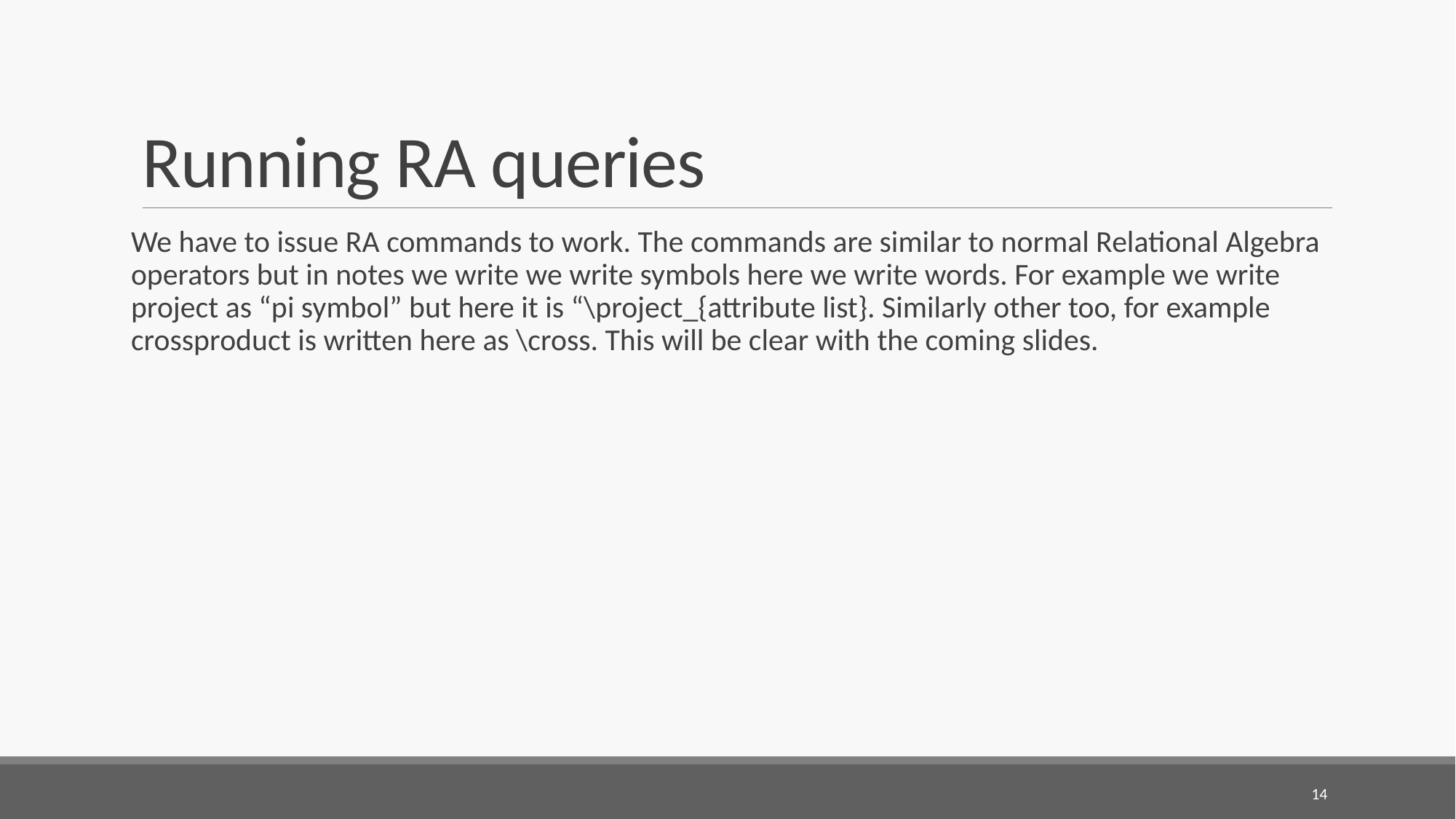

# Running RA queries
We have to issue RA commands to work. The commands are similar to normal Relational Algebra operators but in notes we write we write symbols here we write words. For example we write project as “pi symbol” but here it is “\project_{attribute list}. Similarly other too, for example crossproduct is written here as \cross. This will be clear with the coming slides.
14